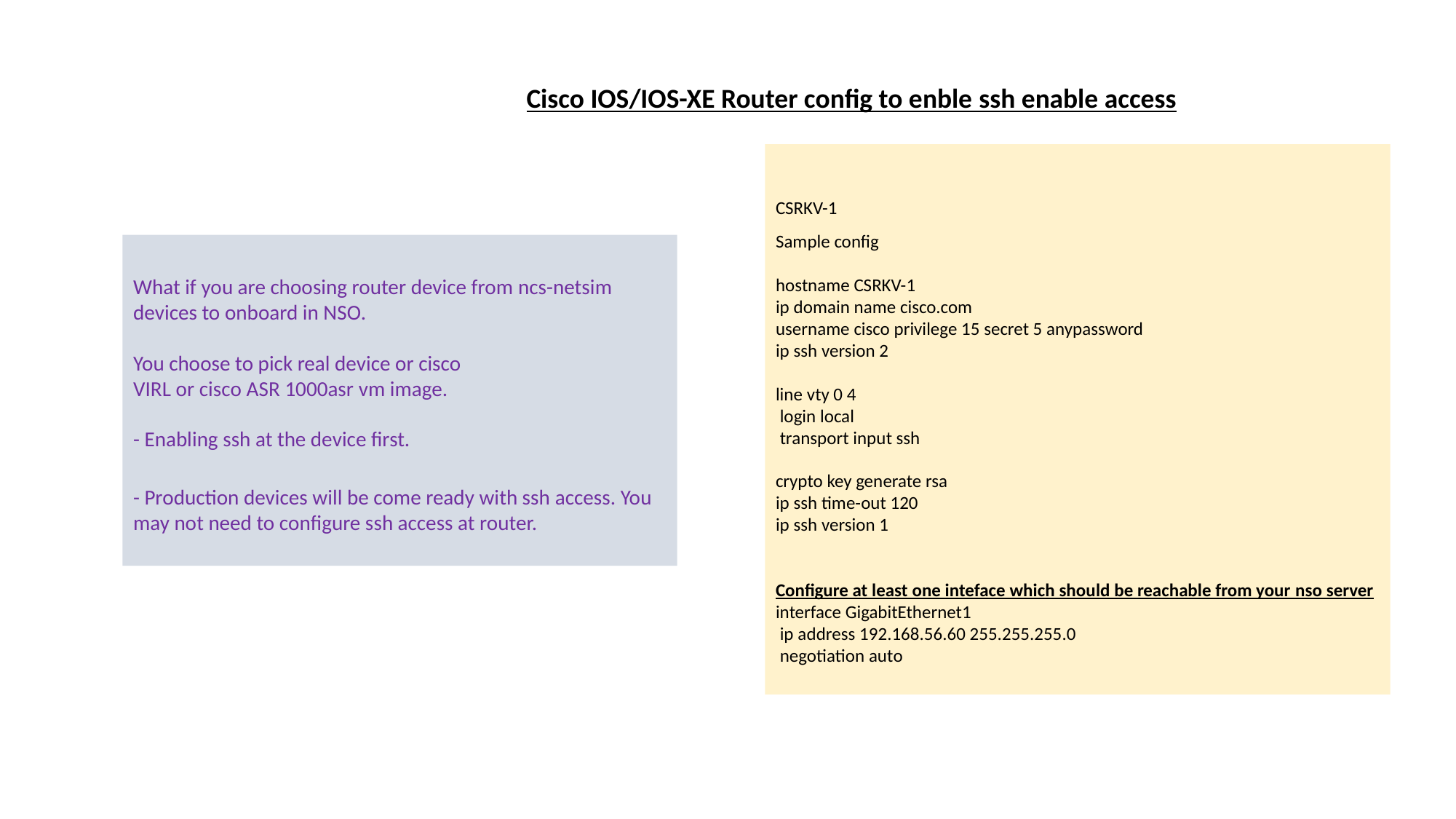

Cisco IOS/IOS-XE Router config to enble ssh enable access

CSRKV-1
Sample config

hostname CSRKV-1
ip domain name cisco.com
username cisco privilege 15 secret 5 anypassword
ip ssh version 2

line vty 0 4
 login local
 transport input ssh

crypto key generate rsa
ip ssh time-out 120
ip ssh version 1

Configure at least one inteface which should be reachable from your nso server
interface GigabitEthernet1
 ip address 192.168.56.60 255.255.255.0
 negotiation auto

What if you are choosing router device from ncs-netsim devices to onboard in NSO.

You choose to pick real device or cisco VIRL or cisco ASR 1000asr vm image.
 
- Enabling ssh at the device first.
- Production devices will be come ready with ssh access. You may not need to configure ssh access at router.